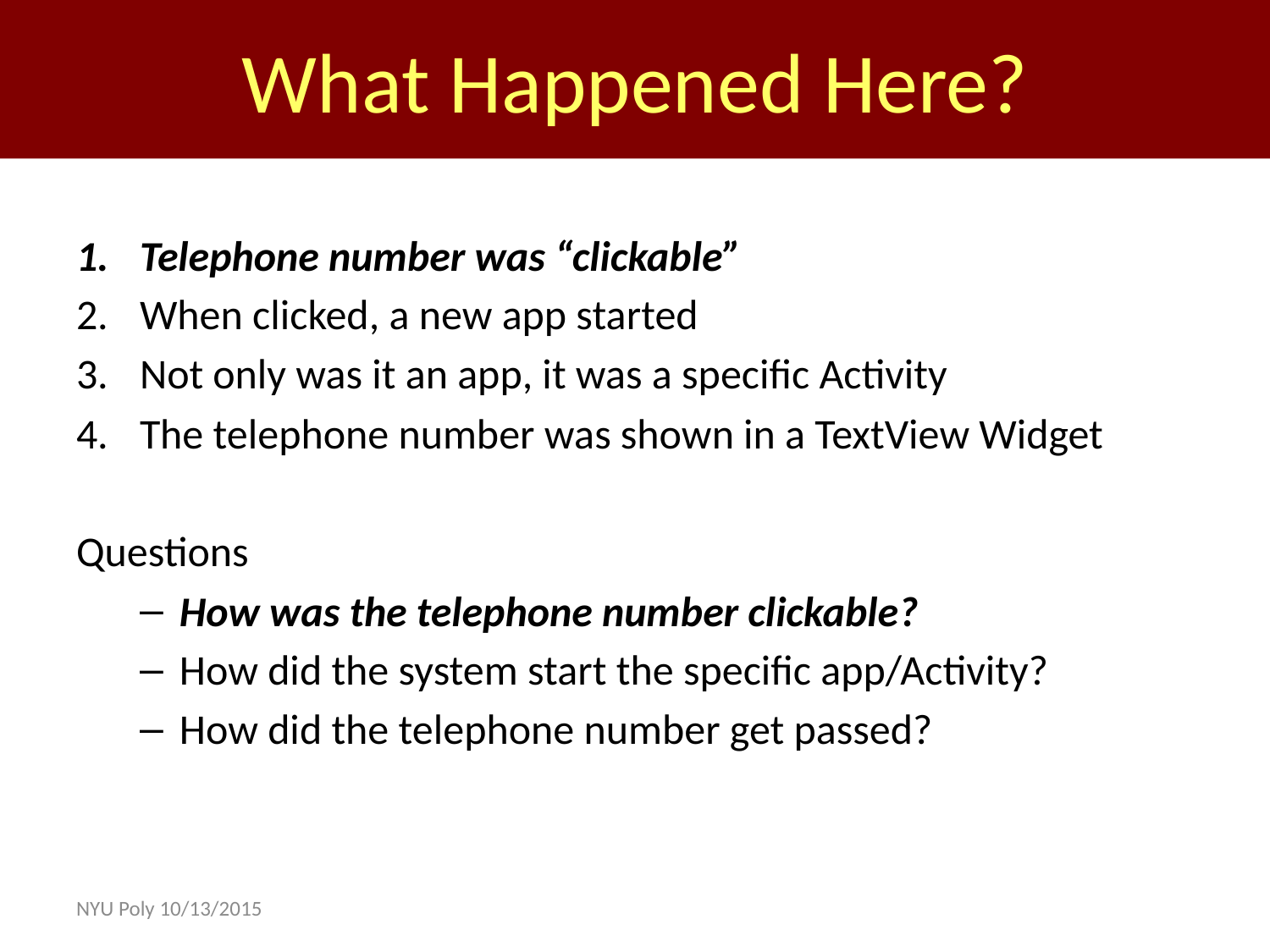

What Happened Here?
Telephone number was “clickable”
When clicked, a new app started
Not only was it an app, it was a specific Activity
The telephone number was shown in a TextView Widget

Questions
How was the telephone number clickable?
How did the system start the specific app/Activity?
How did the telephone number get passed?
NYU Poly 10/13/2015